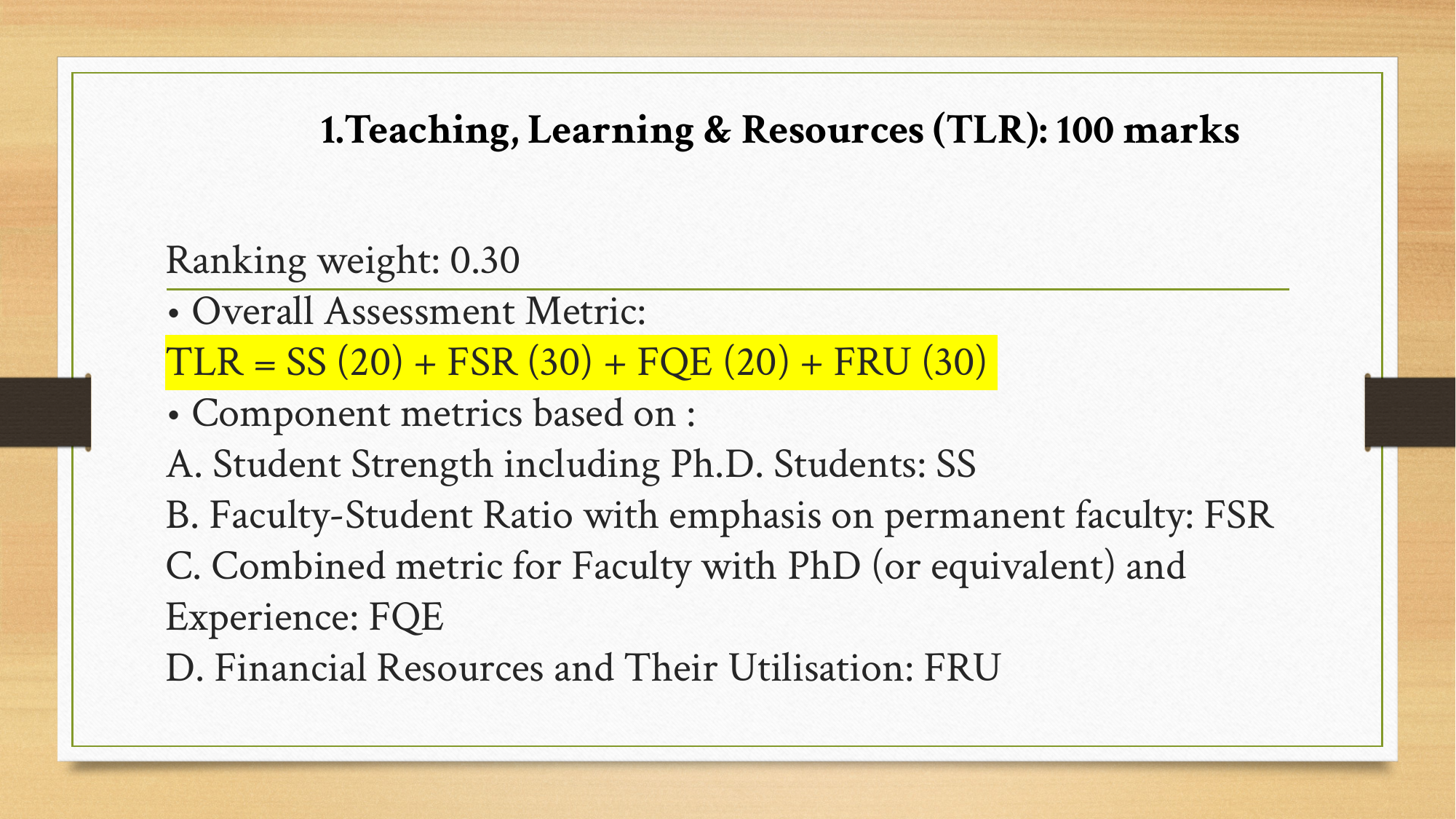

1.Teaching, Learning & Resources (TLR): 100 marks
# Ranking weight: 0.30 • Overall Assessment Metric: TLR = SS (20) + FSR (30) + FQE (20) + FRU (30) • Component metrics based on : A. Student Strength including Ph.D. Students: SS B. Faculty-Student Ratio with emphasis on permanent faculty: FSR C. Combined metric for Faculty with PhD (or equivalent) and Experience: FQE D. Financial Resources and Their Utilisation: FRU
14